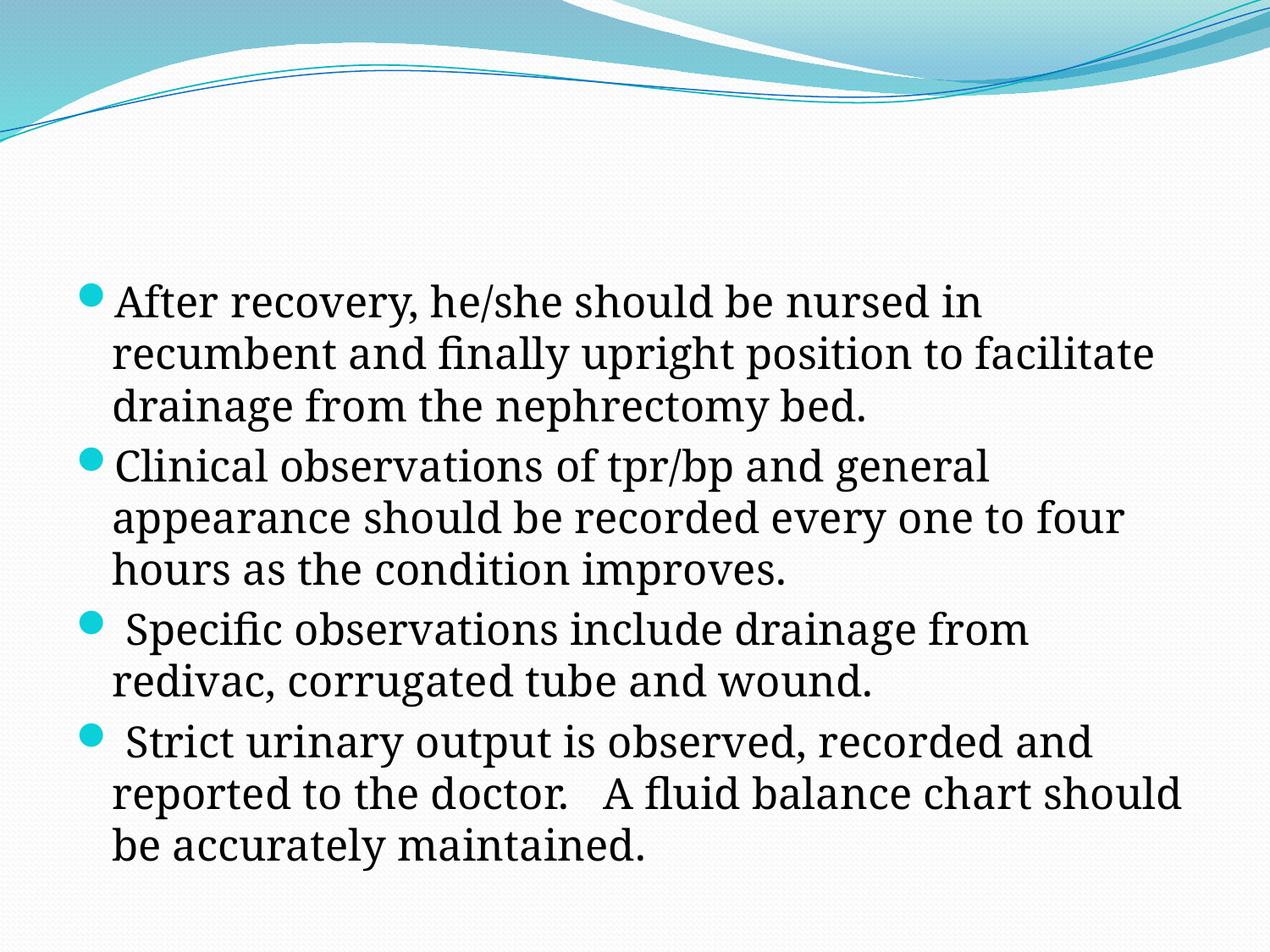

#
After recovery, he/she should be nursed in recumbent and finally upright position to facilitate drainage from the nephrectomy bed.
Clinical observations of tpr/bp and general appearance should be recorded every one to four hours as the condition improves.
 Specific observations include drainage from redivac, corrugated tube and wound.
 Strict urinary output is observed, recorded and reported to the doctor.   A fluid balance chart should be accurately maintained.